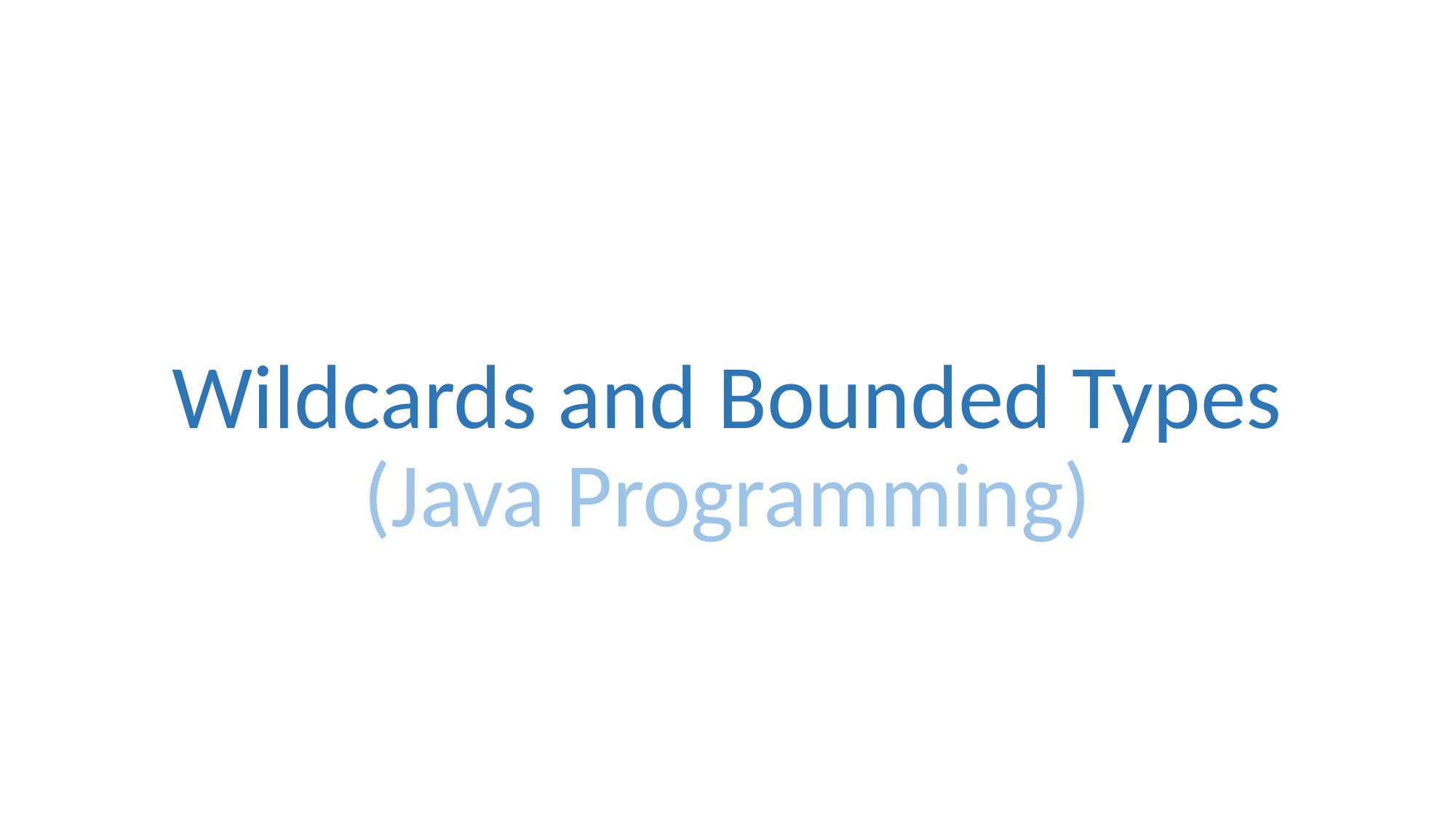

# Wildcards and Bounded Types (Java Programming)